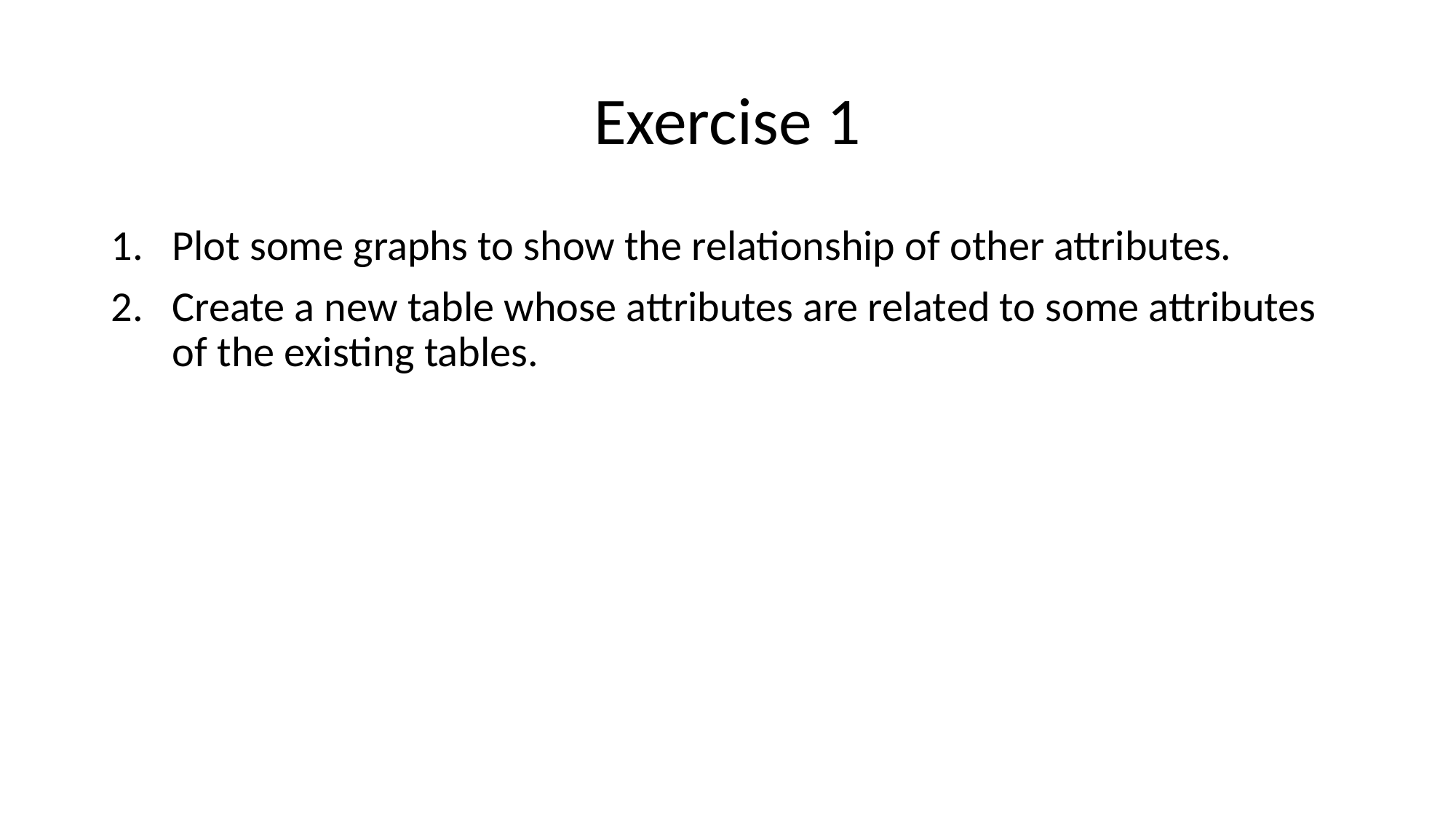

# Exercise 1
Plot some graphs to show the relationship of other attributes.
Create a new table whose attributes are related to some attributes of the existing tables.